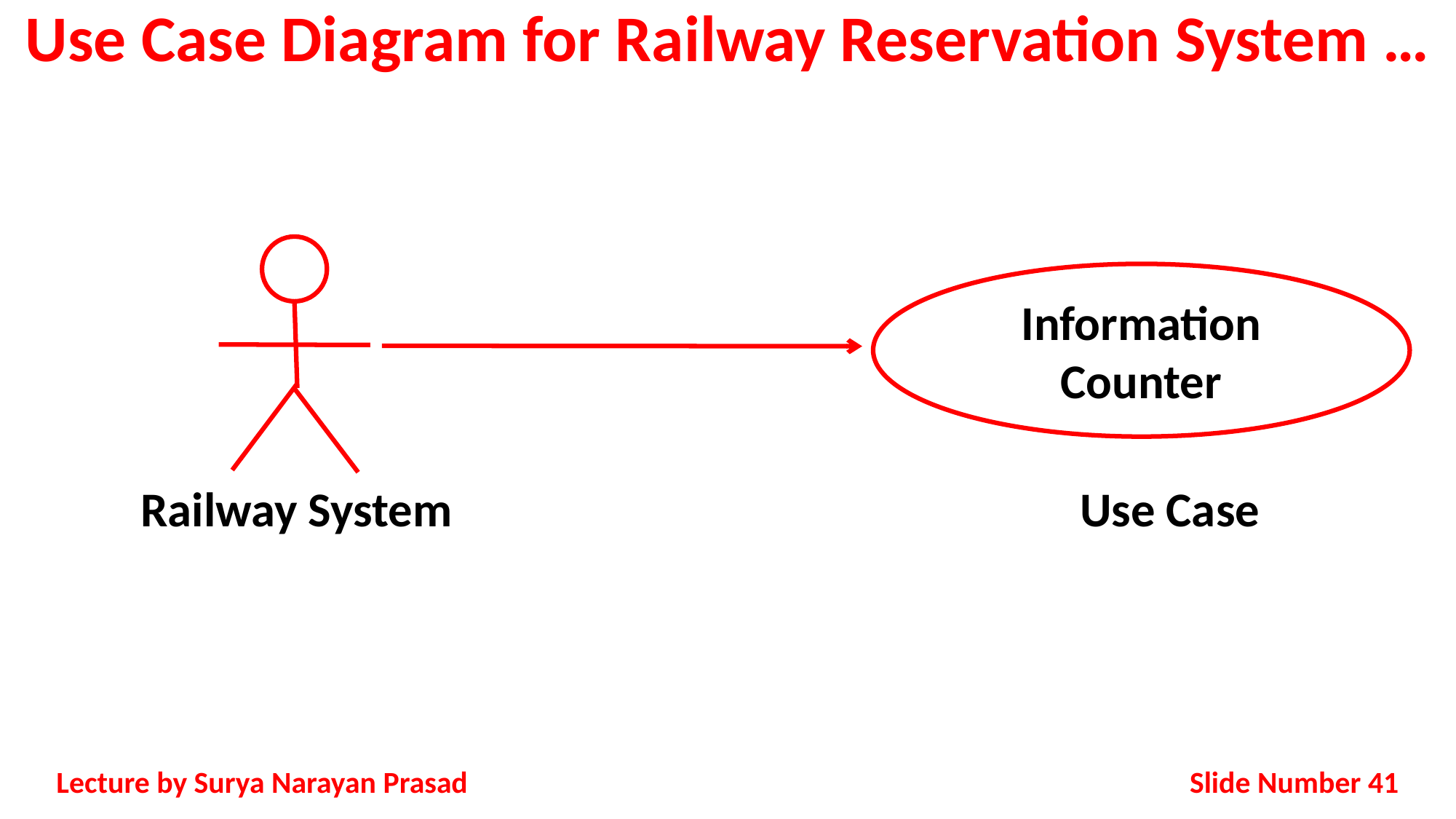

# Use Case Diagram for Railway Reservation System …

Railway System
Information Counter
Use Case
Slide Number 41
Lecture by Surya Narayan Prasad